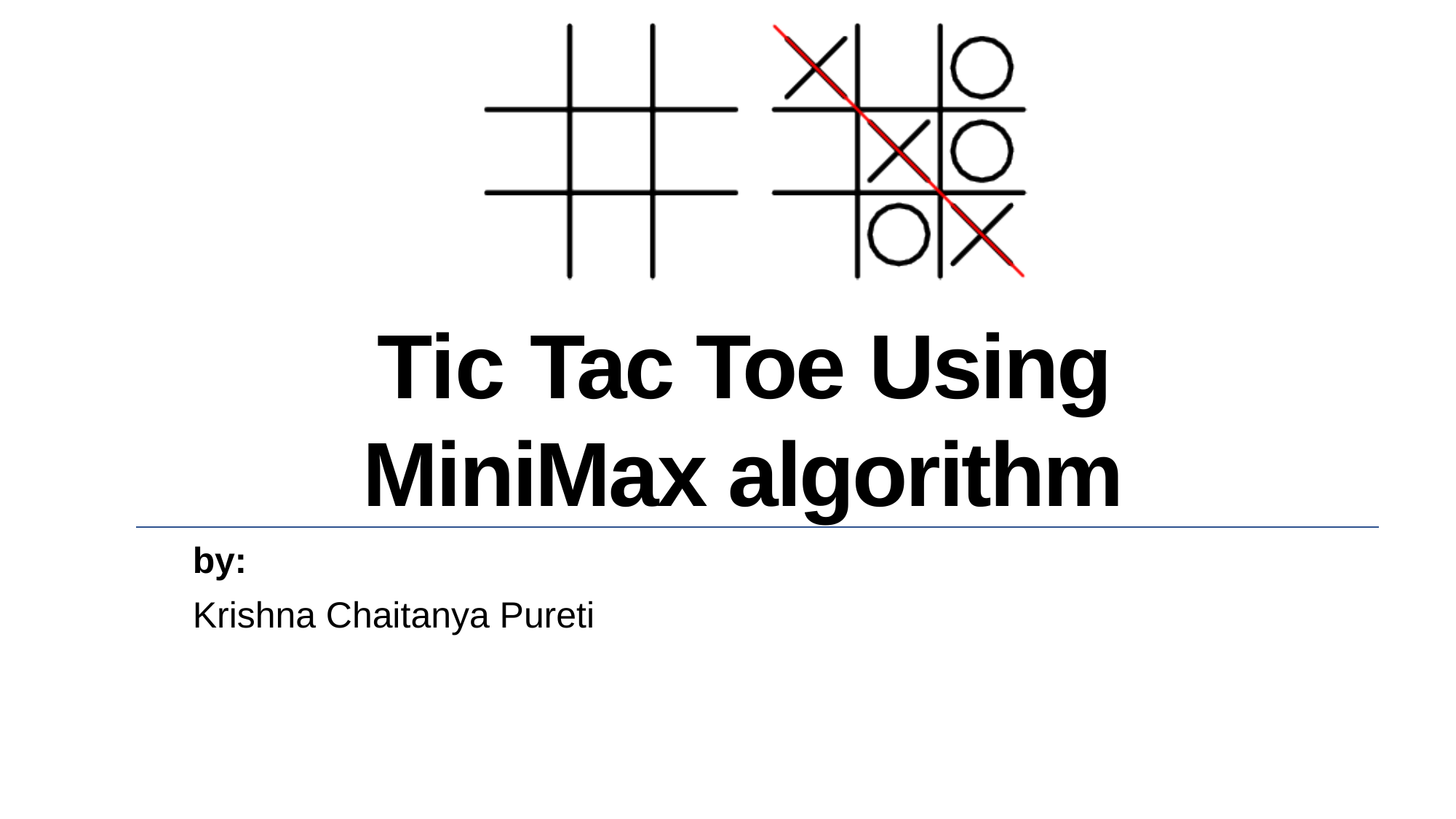

# Tic Tac Toe Using MiniMax algorithm
by:
Krishna Chaitanya Pureti